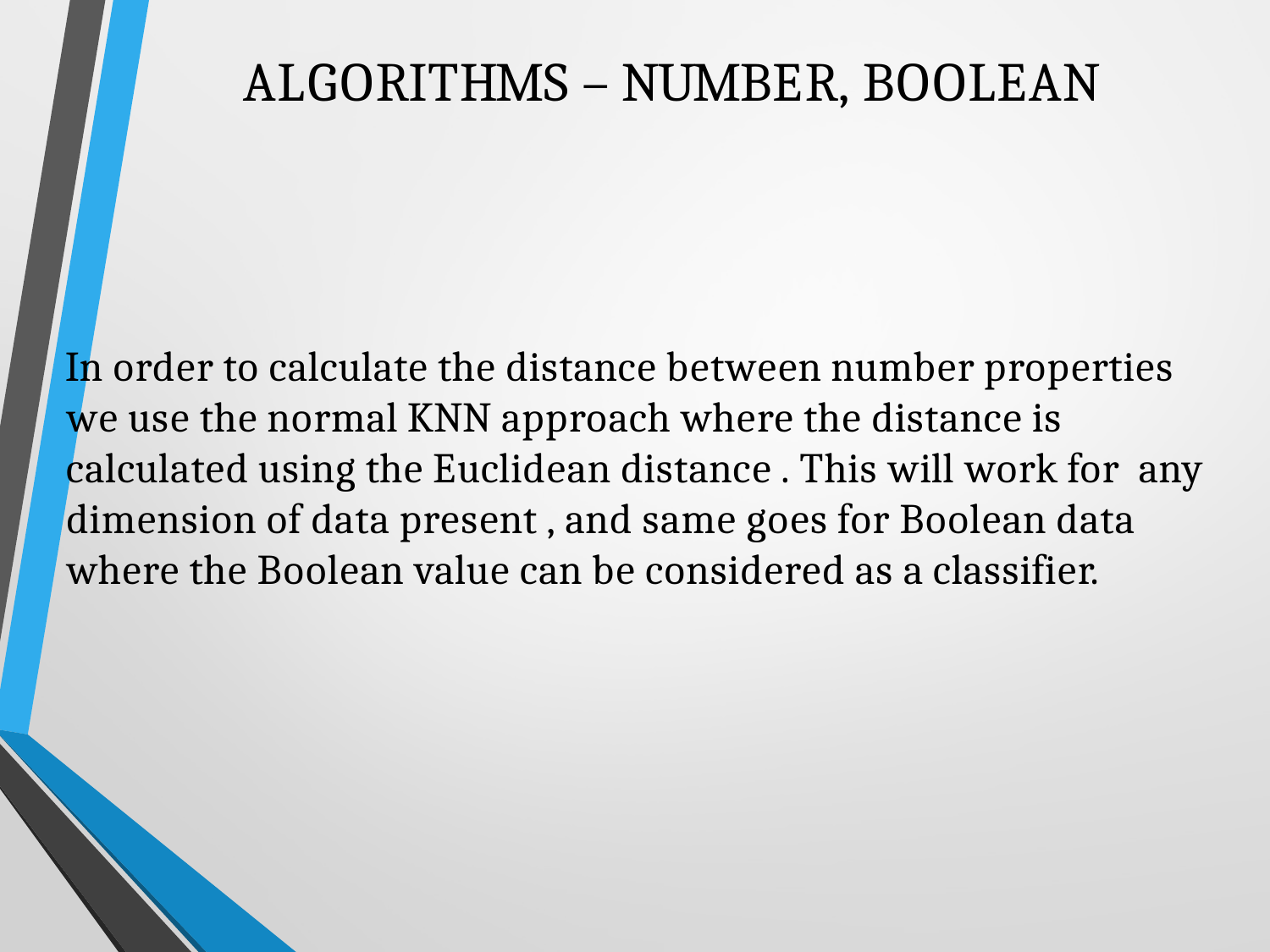

# ALGORITHMS – NUMBER, BOOLEAN
In order to calculate the distance between number properties we use the normal KNN approach where the distance is calculated using the Euclidean distance . This will work for  any dimension of data present , and same goes for Boolean data where the Boolean value can be considered as a classifier.